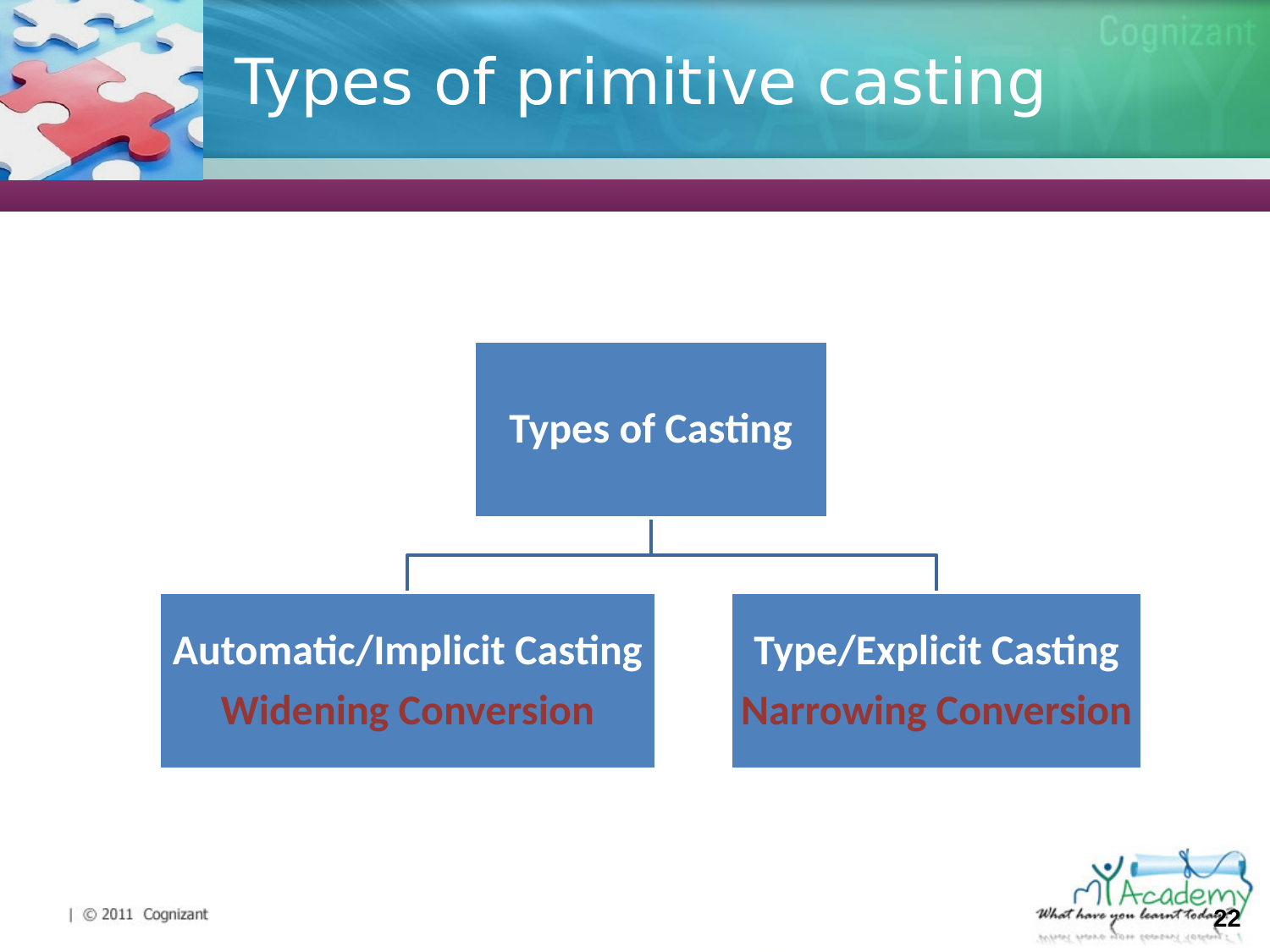

# Types of primitive casting

Types of Casting
Automatic/Implicit Casting
Widening Conversion
Type/Explicit Casting
Narrowing Conversion
22